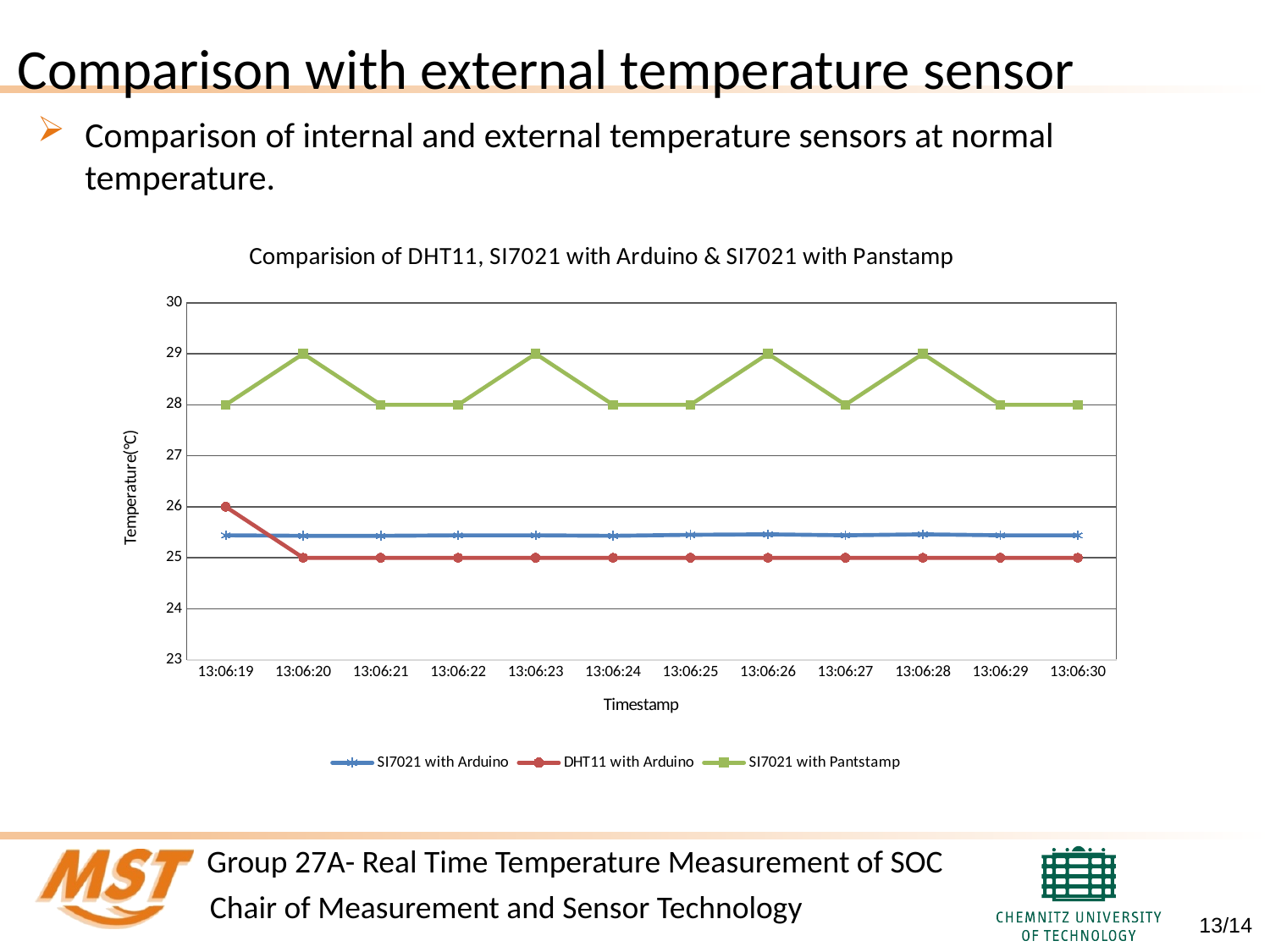

# Comparison with external temperature sensor
Comparison of internal and external temperature sensors at normal temperature.

### Chart: Comparision of DHT11, SI7021 with Arduino & SI7021 with Panstamp

| Category |  |  |  |
|---|---|---|---|
| 0.54605324074074069 | 25.44 | 26.0 | 28.0 |
| 0.54606481481481484 | 25.43 | 25.0 | 29.0 |
| 0.54607638888888888 | 25.43 | 25.0 | 28.0 |
| 0.54608796296296302 | 25.44 | 25.0 | 28.0 |
| 0.54609953703703706 | 25.44 | 25.0 | 29.0 |
| 0.5461111111111111 | 25.43 | 25.0 | 28.0 |
| 0.54612268518518514 | 25.45 | 25.0 | 28.0 |
| 0.54613425925925929 | 25.46 | 25.0 | 29.0 |
| 0.54614583333333333 | 25.44 | 25.0 | 28.0 |
| 0.54615740740740748 | 25.46 | 25.0 | 29.0 |
| 0.54616898148148152 | 25.44 | 25.0 | 28.0 |
| 0.54618055555555556 | 25.44 | 25.0 | 28.0 |